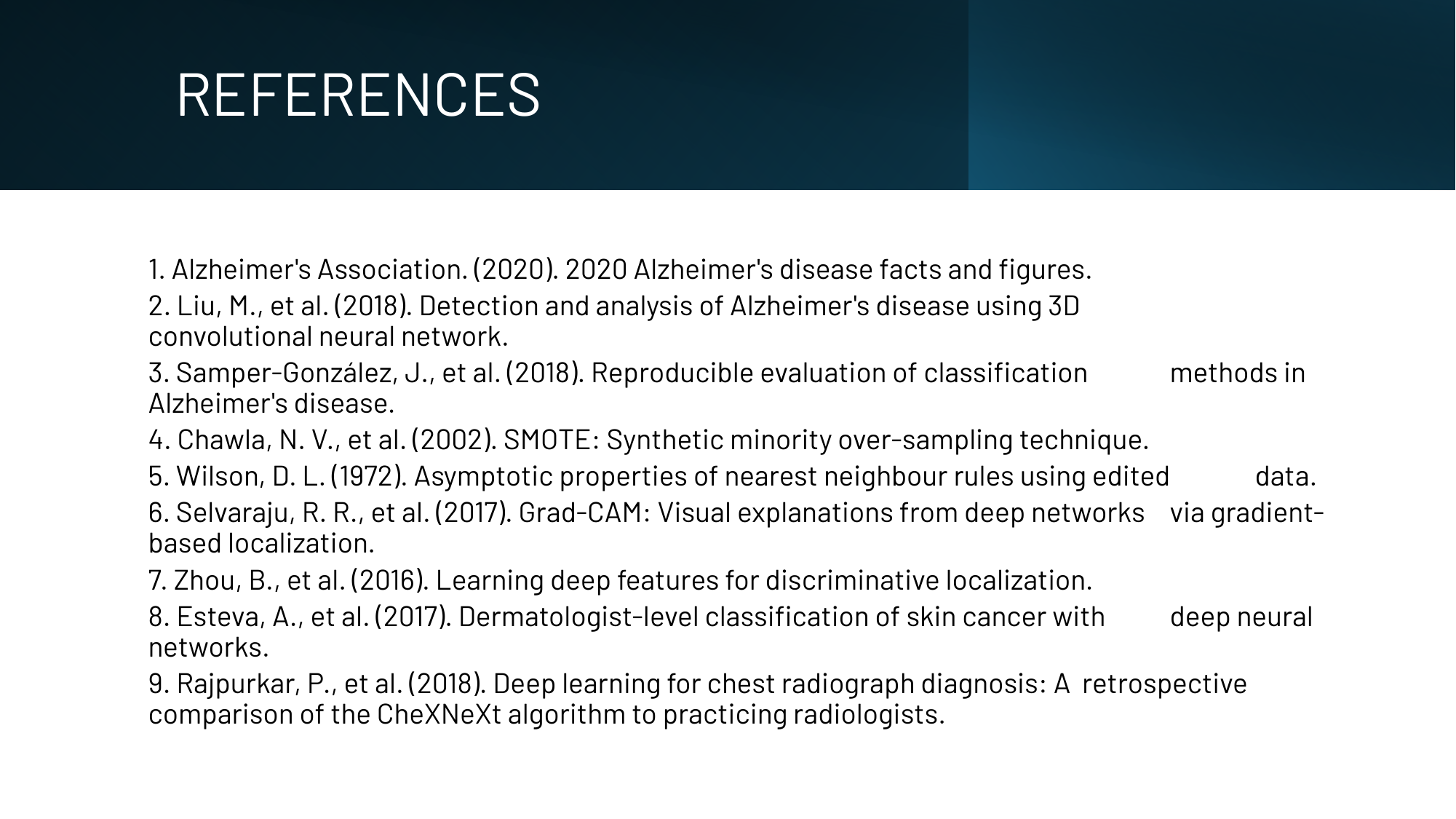

# REFERENCES
1. Alzheimer's Association. (2020). 2020 Alzheimer's disease facts and figures.
2. Liu, M., et al. (2018). Detection and analysis of Alzheimer's disease using 3D 	convolutional neural network.
3. Samper-González, J., et al. (2018). Reproducible evaluation of classification 		methods in Alzheimer's disease.
4. Chawla, N. V., et al. (2002). SMOTE: Synthetic minority over-sampling technique.
5. Wilson, D. L. (1972). Asymptotic properties of nearest neighbour rules using edited 	data.
6. Selvaraju, R. R., et al. (2017). Grad-CAM: Visual explanations from deep networks 	via gradient-based localization.
7. Zhou, B., et al. (2016). Learning deep features for discriminative localization.
8. Esteva, A., et al. (2017). Dermatologist-level classification of skin cancer with 	deep neural networks.
9. Rajpurkar, P., et al. (2018). Deep learning for chest radiograph diagnosis: A  retrospective comparison of the CheXNeXt algorithm to practicing radiologists.